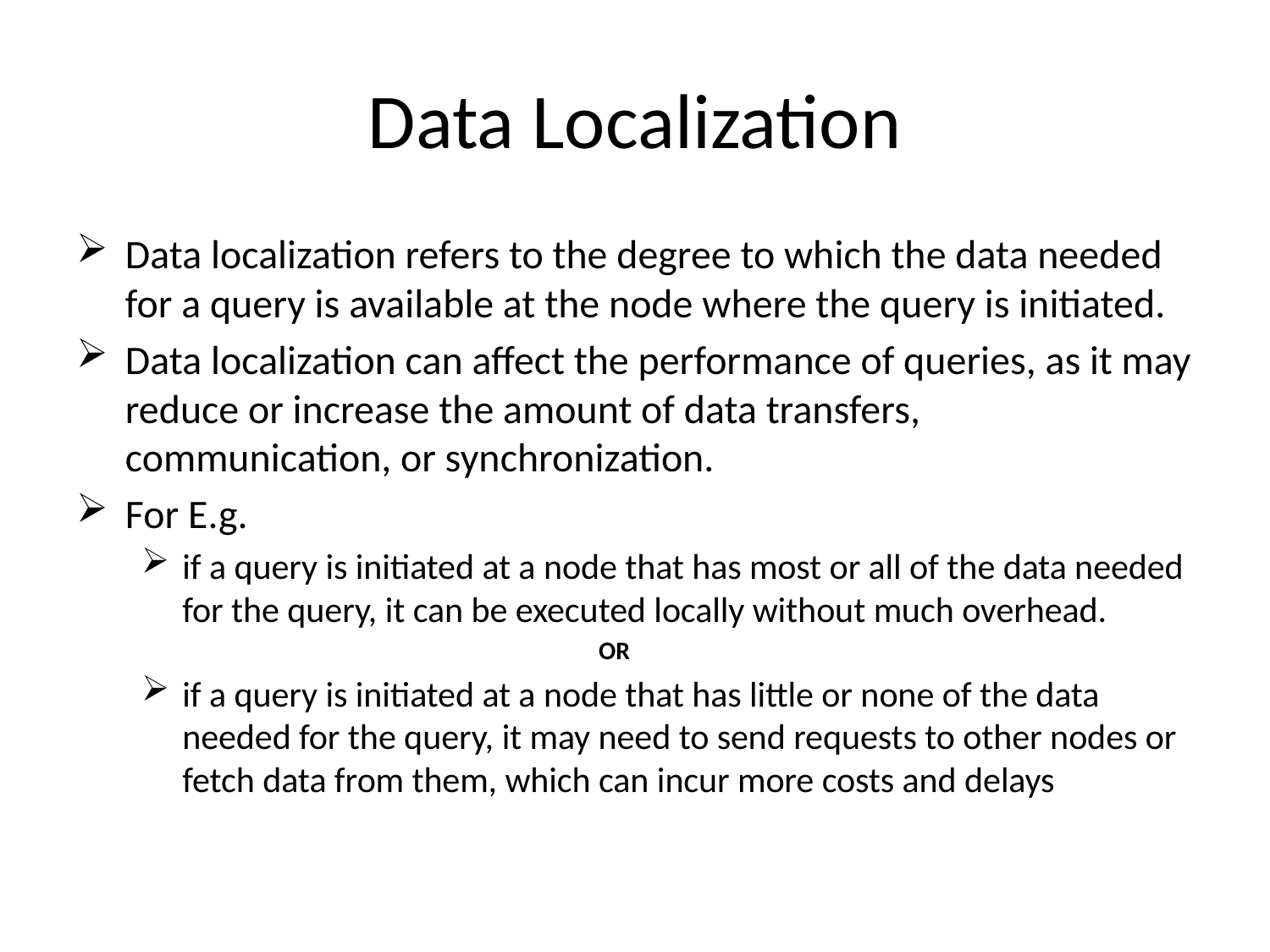

# Data Localization
Data localization refers to the degree to which the data needed for a query is available at the node where the query is initiated.
Data localization can affect the performance of queries, as it may reduce or increase the amount of data transfers, communication, or synchronization.
For E.g.
if a query is initiated at a node that has most or all of the data needed for the query, it can be executed locally without much overhead.
OR
if a query is initiated at a node that has little or none of the data needed for the query, it may need to send requests to other nodes or fetch data from them, which can incur more costs and delays